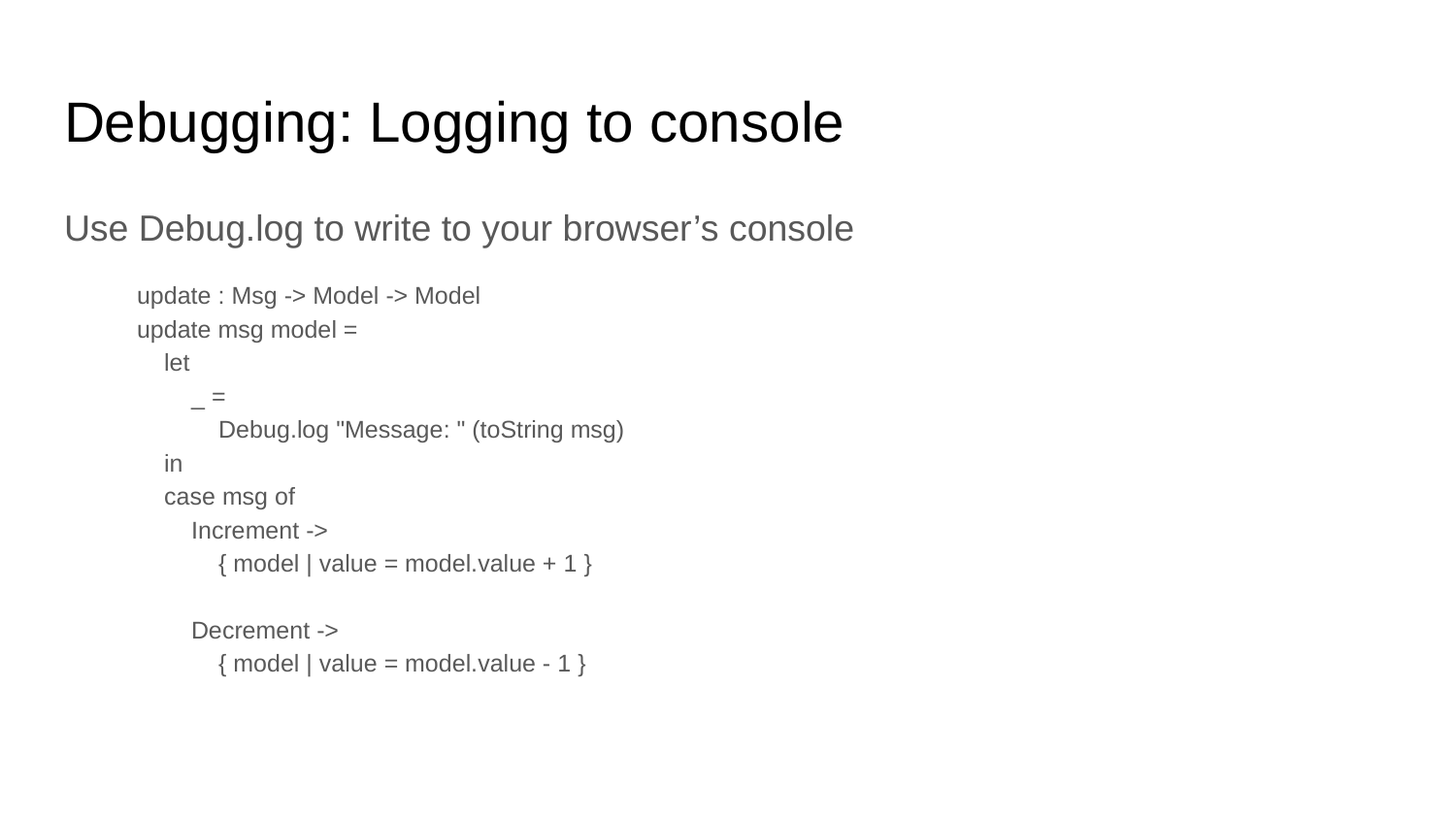

# Debugging: Logging to console
Use Debug.log to write to your browser’s console

update : Msg -> Model -> Model
update msg model =
    let
        _ =
            Debug.log "Message: " (toString msg)
    in
    case msg of
        Increment ->
            { model | value = model.value + 1 }

        Decrement ->
            { model | value = model.value - 1 }